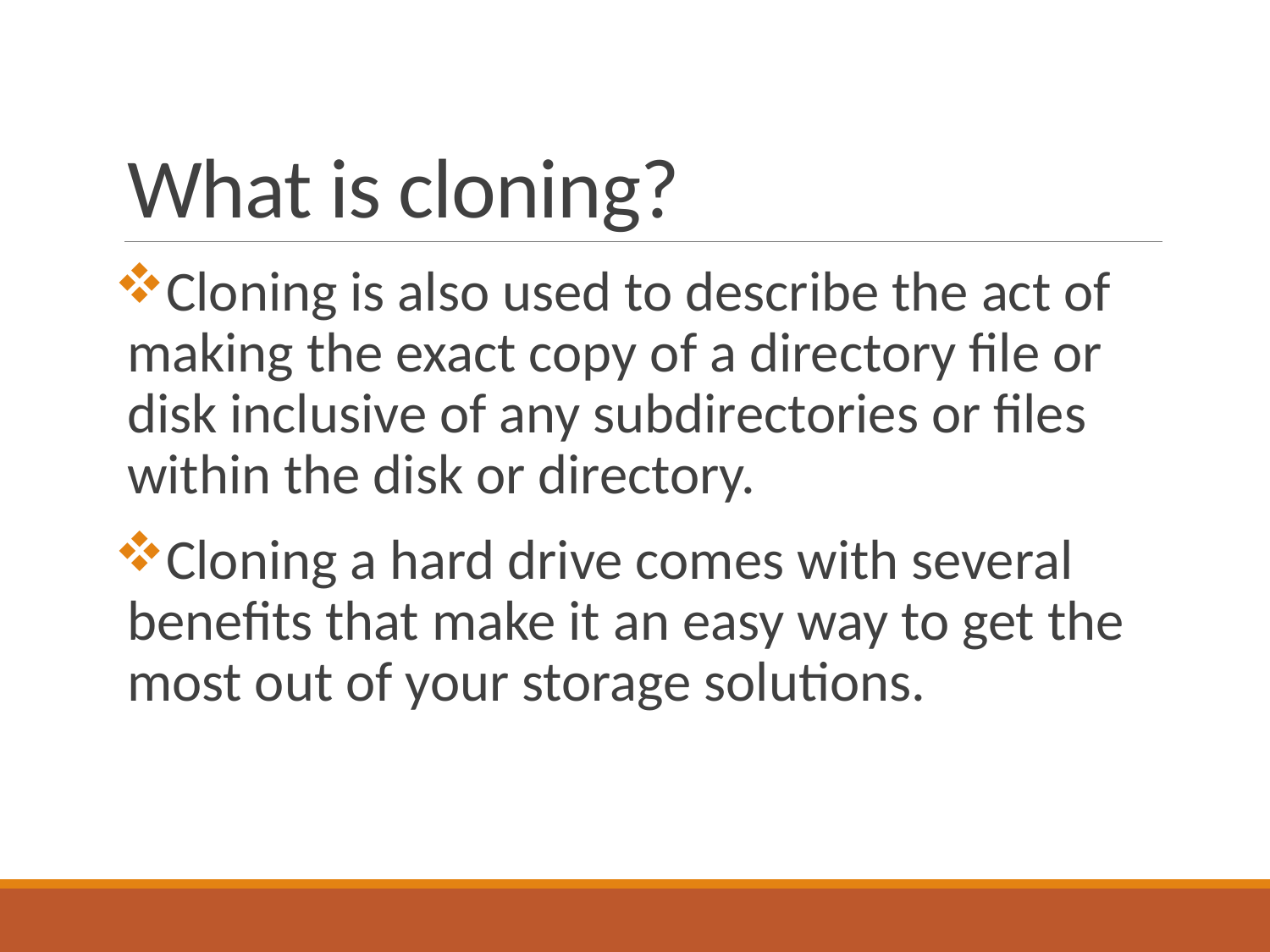

# What is cloning?
Cloning is also used to describe the act of making the exact copy of a directory file or disk inclusive of any subdirectories or files within the disk or directory.
Cloning a hard drive comes with several benefits that make it an easy way to get the most out of your storage solutions.